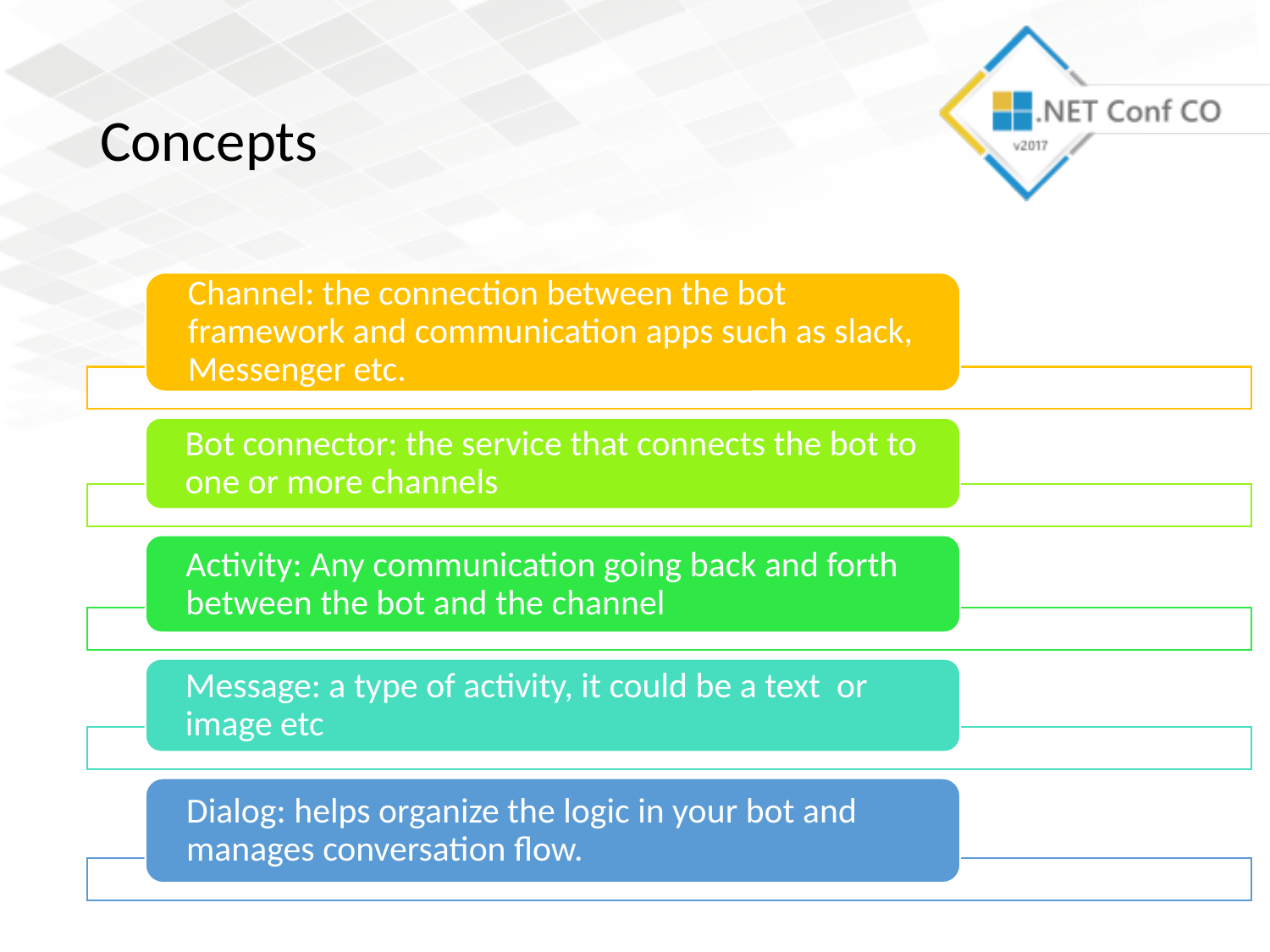

# Concepts
Channel: the connection between the bot framework and communication apps such as slack, Messenger etc.
Bot connector: the service that connects the bot to one or more channels
Activity: Any communication going back and forth between the bot and the channel
Message: a type of activity, it could be a text  or image etc
Dialog: helps organize the logic in your bot and manages conversation flow.